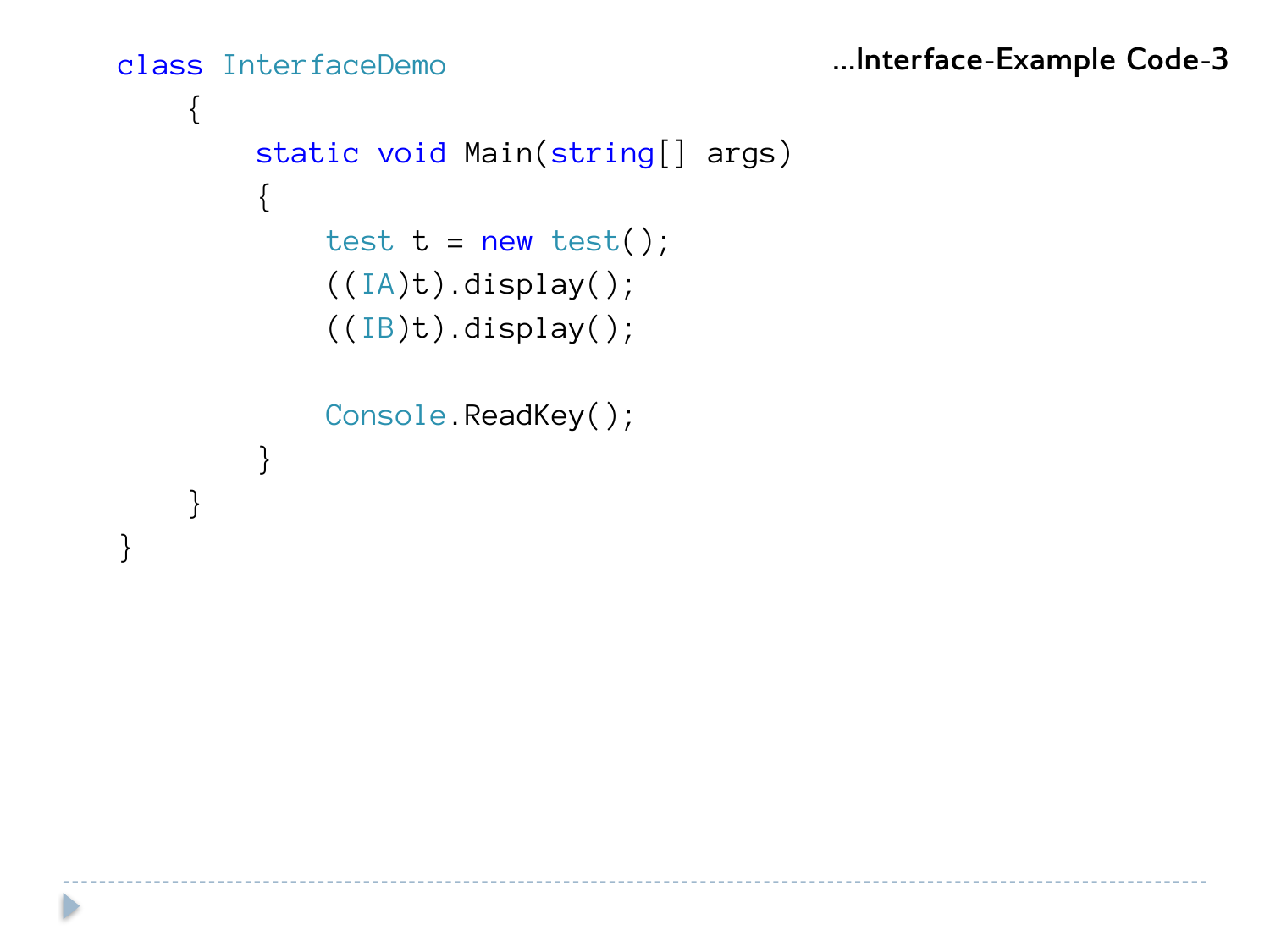

class InterfaceDemo
    {
        static void Main(string[] args)
        {
            test t = new test();
            ((IA)t).display();
            ((IB)t).display();

            Console.ReadKey();
        }
    }
}

…Interface-Example Code-3